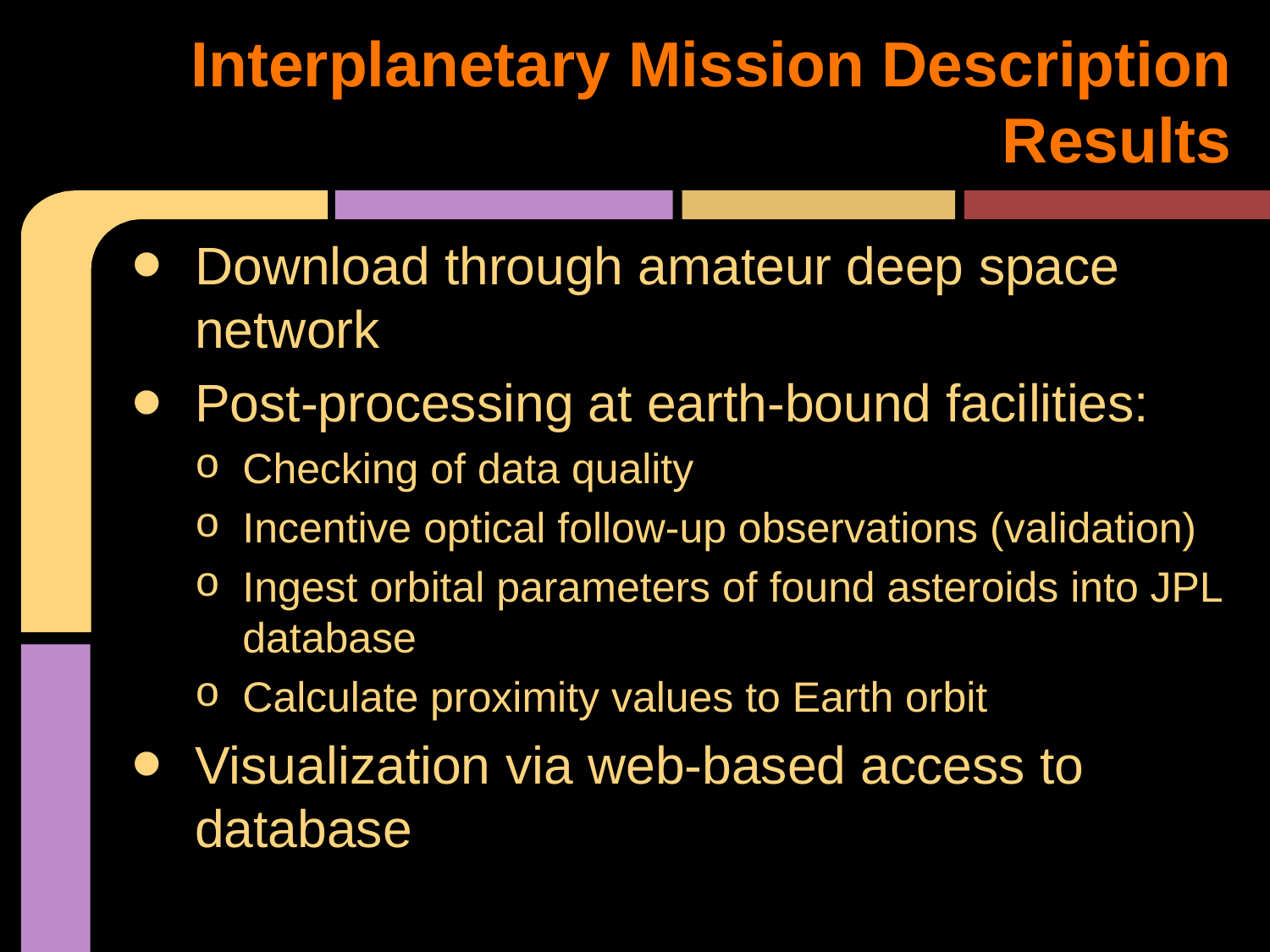

# Interplanetary Mission Description Results
Download through amateur deep space network
Post-processing at earth-bound facilities:
Checking of data quality
Incentive optical follow-up observations (validation)
Ingest orbital parameters of found asteroids into JPL database
Calculate proximity values to Earth orbit
Visualization via web-based access to database